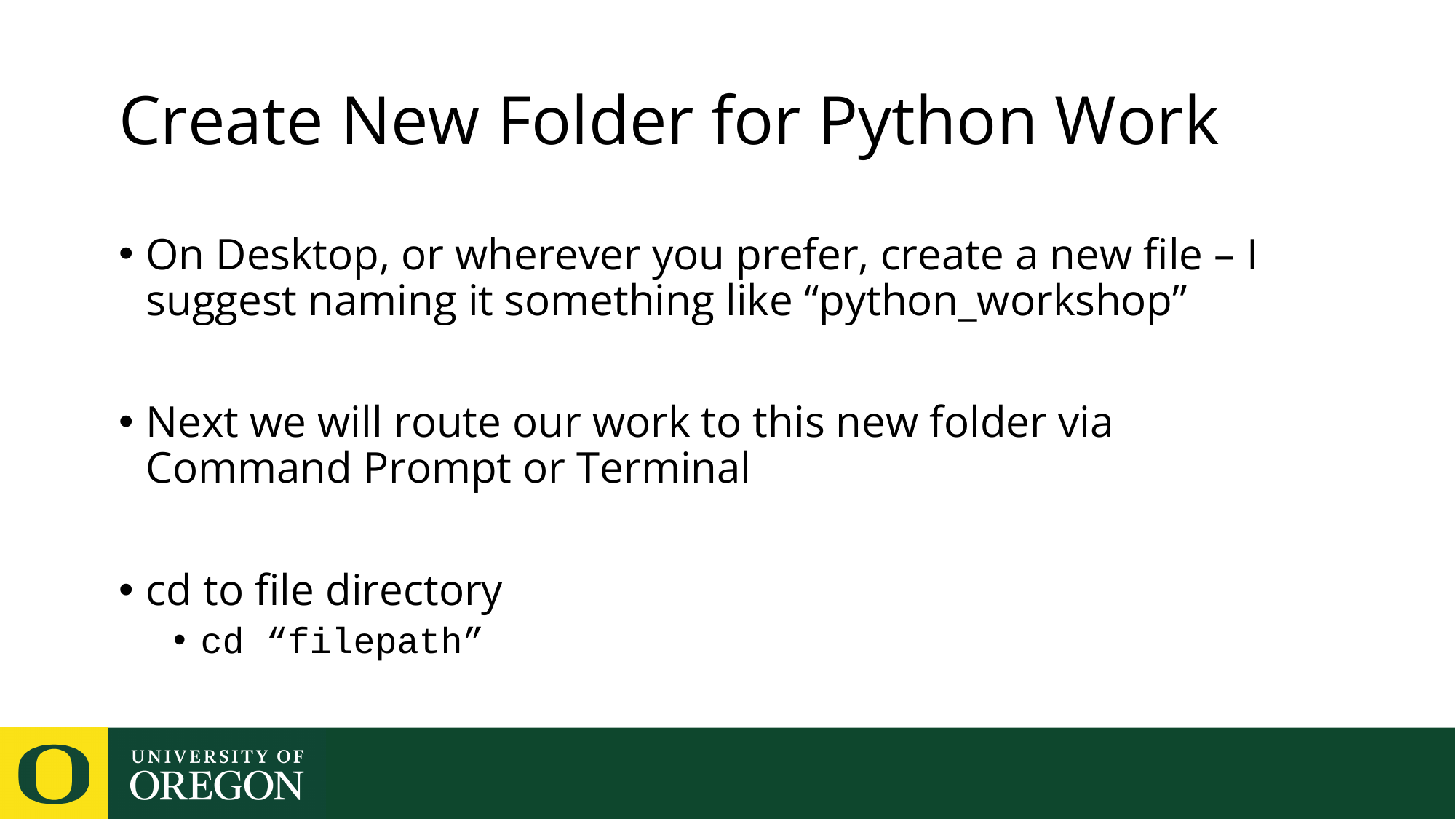

# Create New Folder for Python Work
On Desktop, or wherever you prefer, create a new file – I suggest naming it something like “python_workshop”

Next we will route our work to this new folder via Command Prompt or Terminal

cd to file directory
cd “filepath”